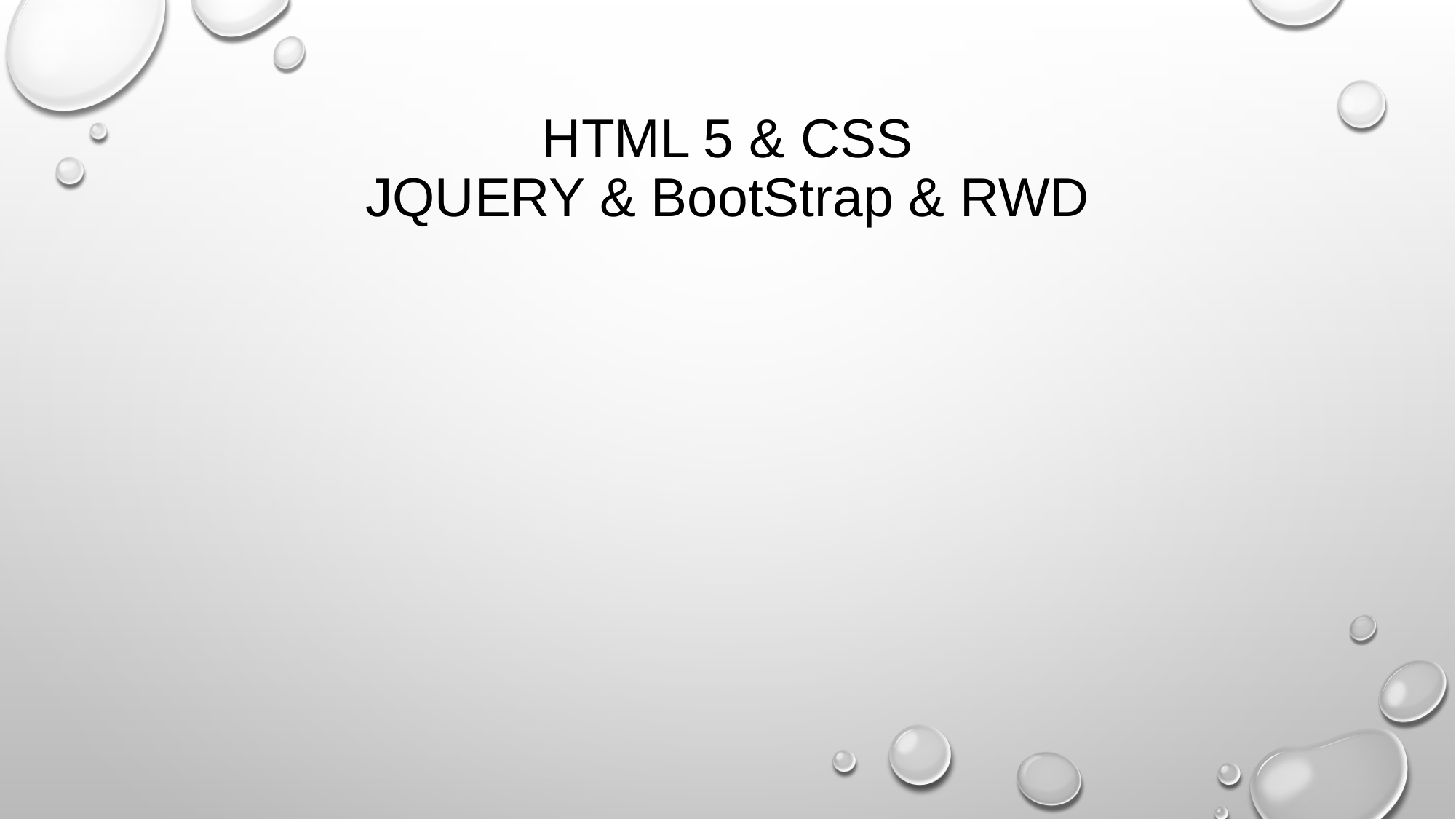

# HTML 5 & CSS JQUERY & BootStrap & RWD